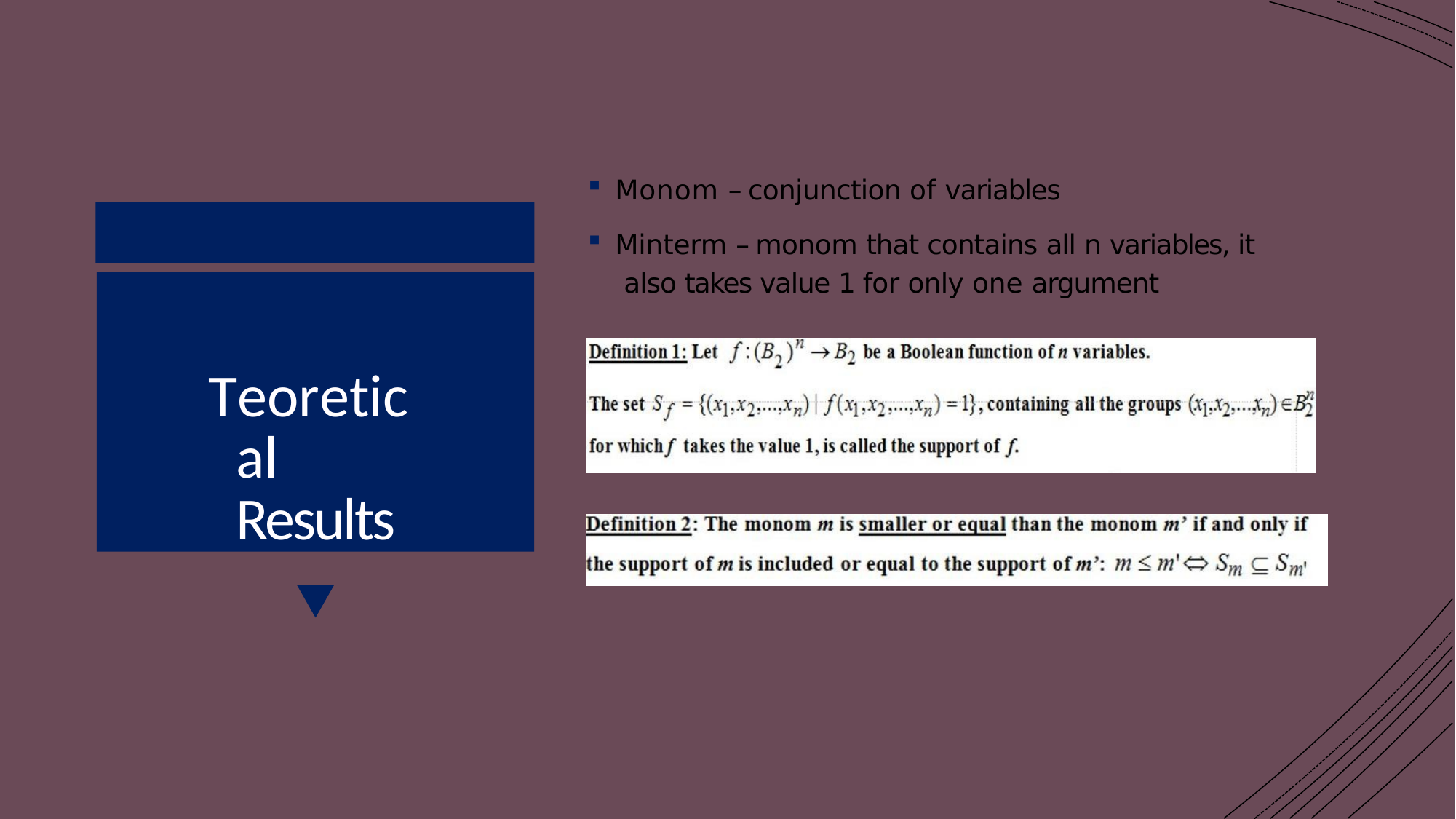

Monom – conjunction of variables
Minterm – monom that contains all n variables, it  also takes value 1 for only one argument

Teoretical  Results